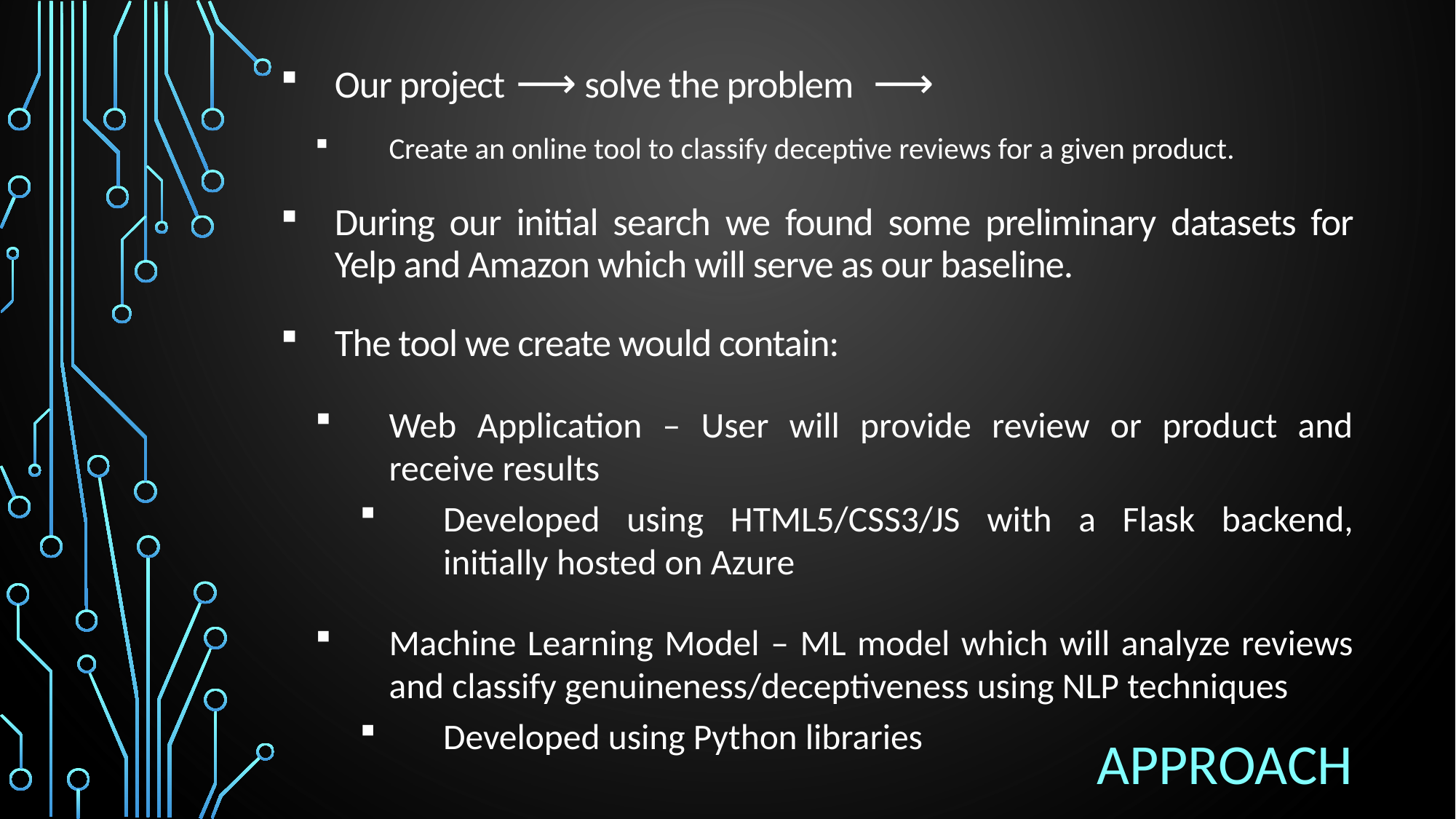

Our project  ⟶ solve the problem  ⟶
Create an online tool to classify deceptive reviews for a given product.
During our initial search we found some preliminary datasets for Yelp and Amazon which will serve as our baseline.
The tool we create would contain:
Web Application – User will provide review or product and receive results
Developed using HTML5/CSS3/JS with a Flask backend, initially hosted on Azure
Machine Learning Model – ML model which will analyze reviews and classify genuineness/deceptiveness using NLP techniques
Developed using Python libraries

Approach